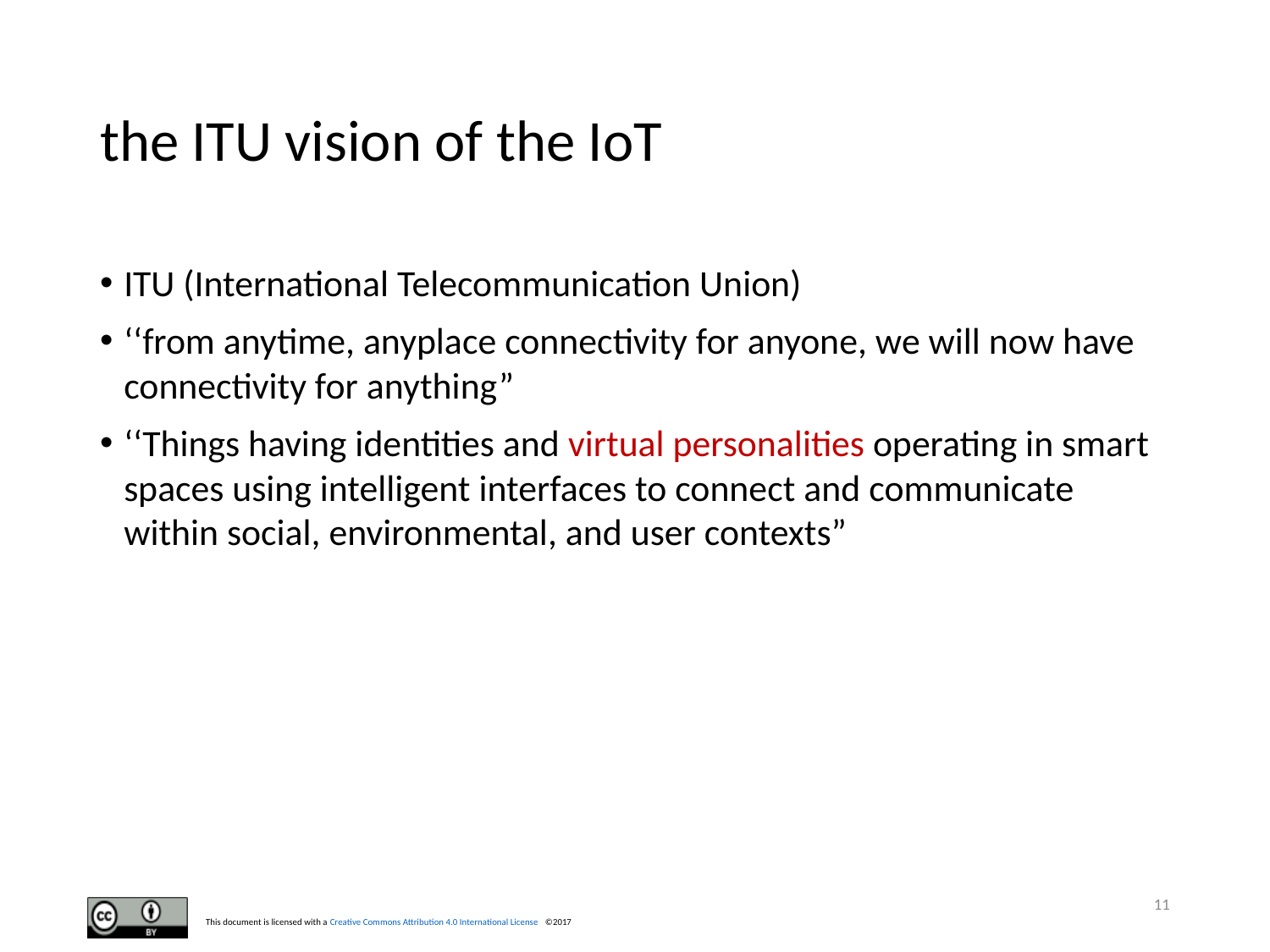

# the ITU vision of the IoT
ITU (International Telecommunication Union)
‘‘from anytime, anyplace connectivity for anyone, we will now have connectivity for anything”
‘‘Things having identities and virtual personalities operating in smart spaces using intelligent interfaces to connect and communicate within social, environmental, and user contexts”
11